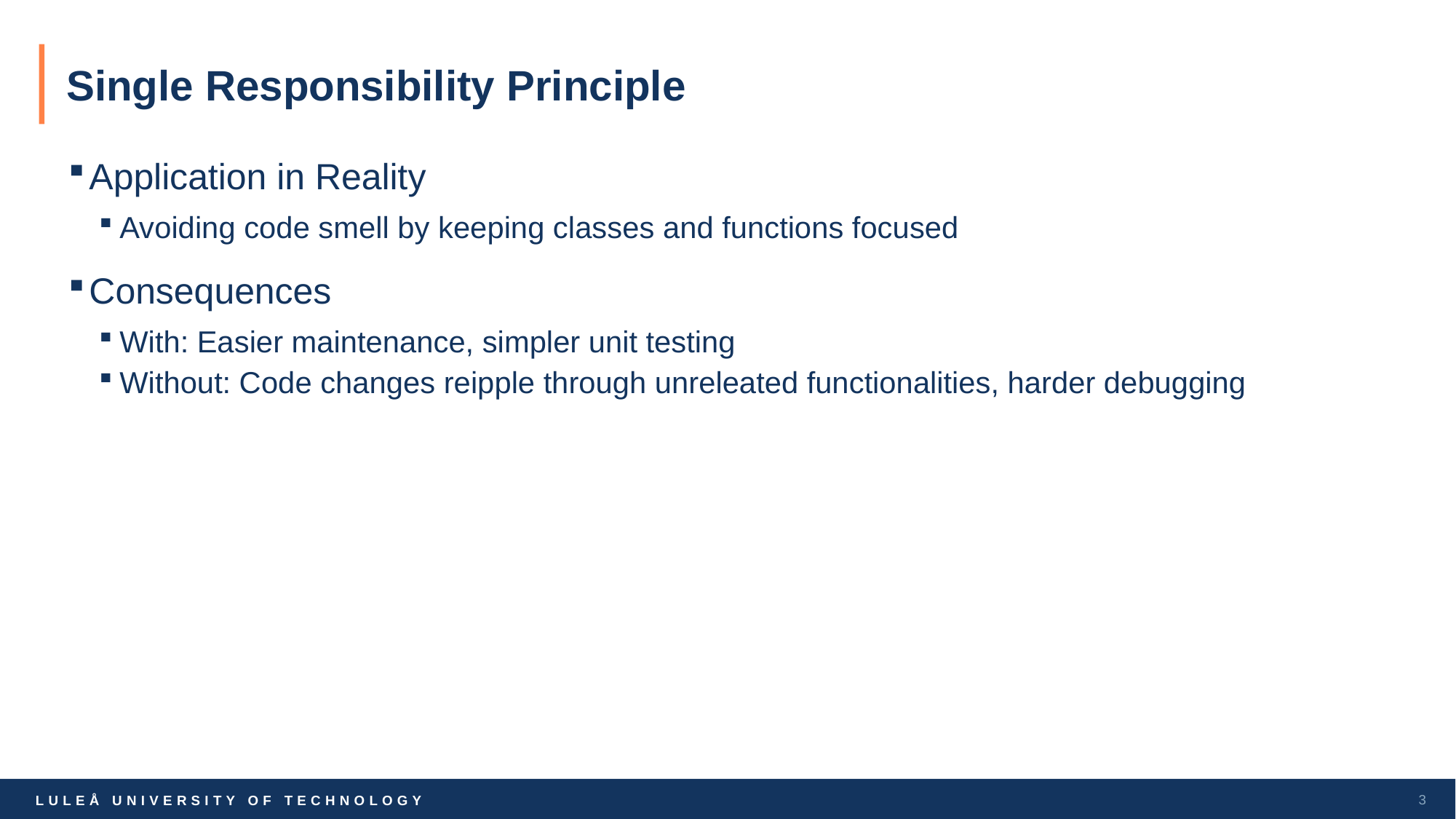

# Single Responsibility Principle
Application in Reality
Avoiding code smell by keeping classes and functions focused
Consequences
With: Easier maintenance, simpler unit testing
Without: Code changes reipple through unreleated functionalities, harder debugging
3